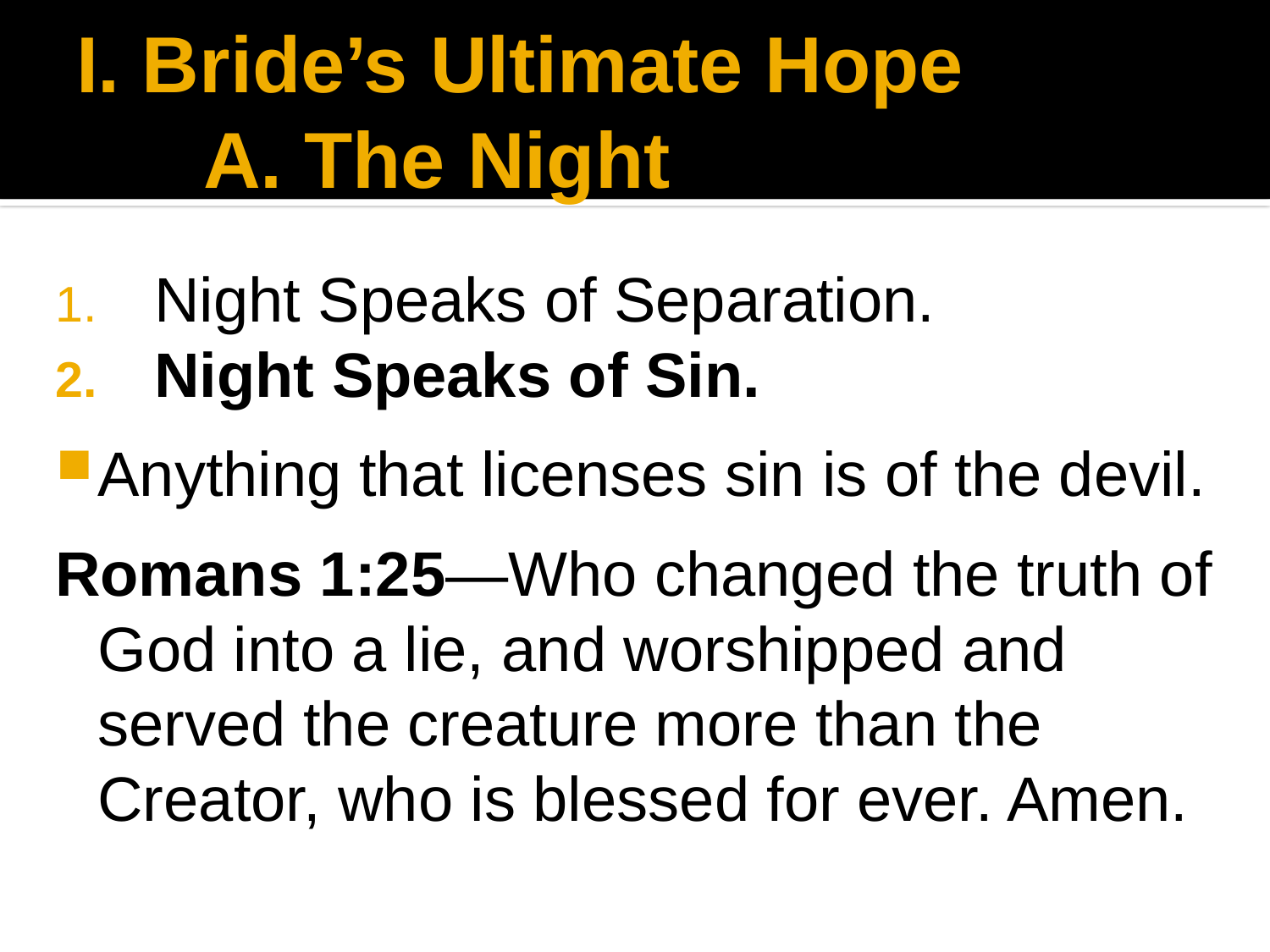

# I. Bride’s Ultimate Hope A. The Night
Night Speaks of Separation.
Night Speaks of Sin.

Anything that licenses sin is of the devil.

Romans 1:25—Who changed the truth of God into a lie, and worshipped and served the creature more than the Creator, who is blessed for ever. Amen.